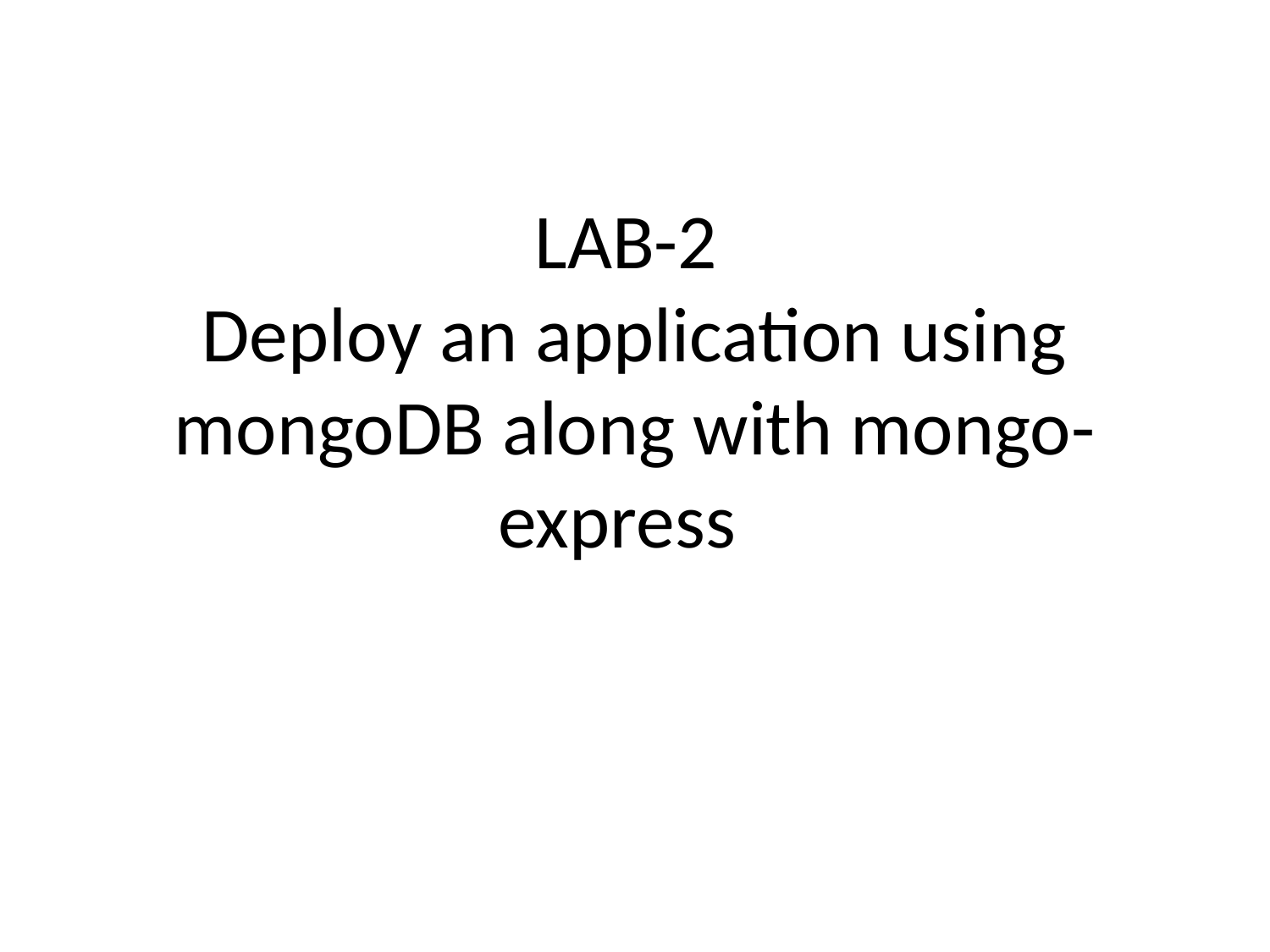

# LAB-2 Deploy an application using mongoDB along with mongo-express